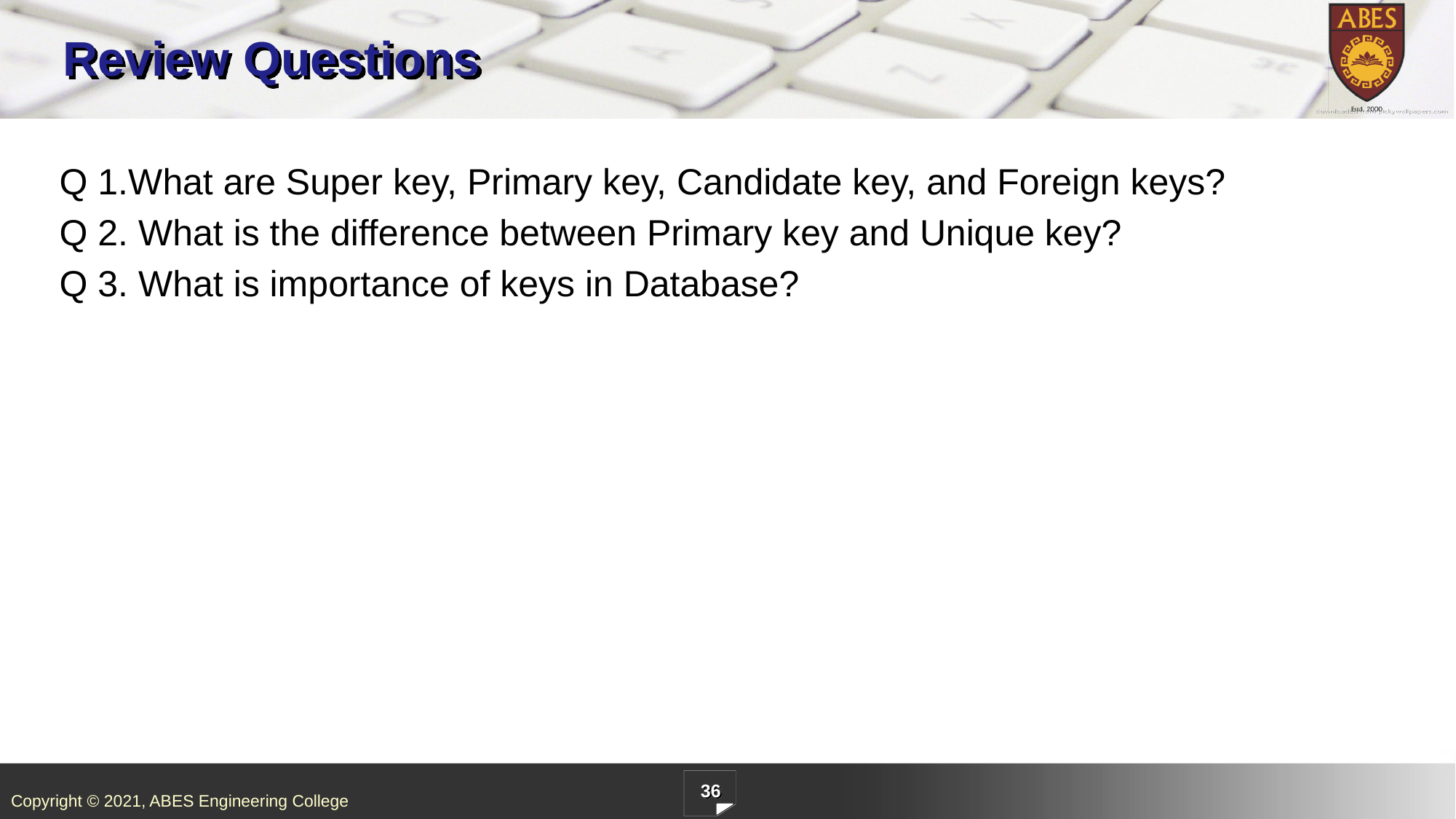

# Review Questions
Q 1.What are Super key, Primary key, Candidate key, and Foreign keys?
Q 2. What is the difference between Primary key and Unique key?
Q 3. What is importance of keys in Database?

36